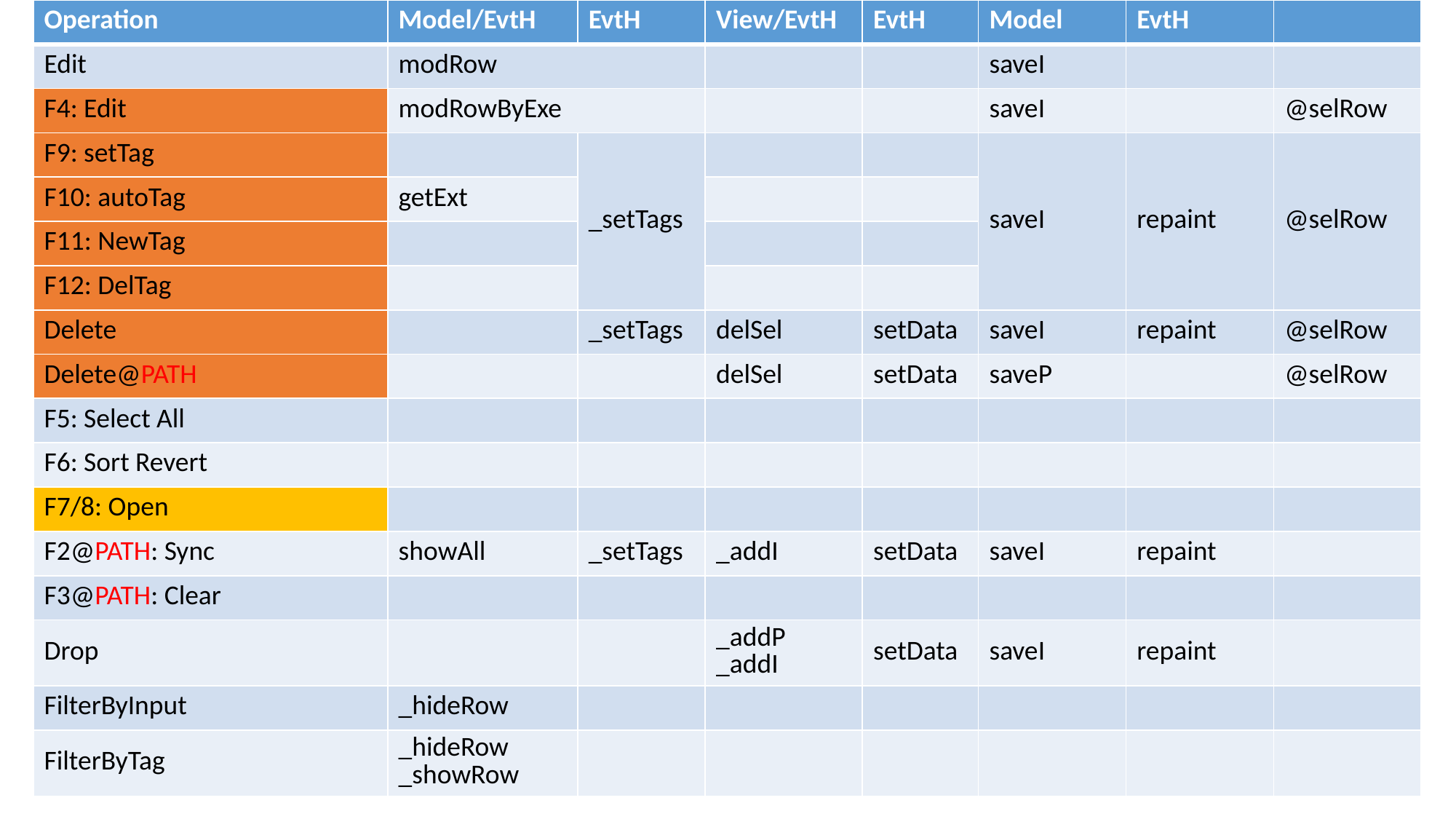

| Operation | Model/EvtH | EvtH | View/EvtH | EvtH | Model | EvtH |  |
| --- | --- | --- | --- | --- | --- | --- | --- |
| Edit | modRow |  |  |  | saveI |  |  |
| F4: Edit | modRowByExe |  |  |  | saveI |  | @selRow |
| F9: setTag |  | \_setTags |  |  | saveI | repaint | @selRow |
| F10: autoTag | getExt |  |  |  |  |  |  |
| F11: NewTag |  |  |  |  |  |  |  |
| F12: DelTag |  |  |  |  |  |  |  |
| Delete |  | \_setTags | delSel | setData | saveI | repaint | @selRow |
| Delete@PATH |  |  | delSel | setData | saveP |  | @selRow |
| F5: Select All |  |  |  |  |  |  |  |
| F6: Sort Revert |  |  |  |  |  |  |  |
| F7/8: Open |  |  |  |  |  |  |  |
| F2@PATH: Sync | showAll | \_setTags | \_addI | setData | saveI | repaint |  |
| F3@PATH: Clear |  |  |  |  |  |  |  |
| Drop |  |  | \_addP \_addI | setData | saveI | repaint |  |
| FilterByInput | \_hideRow |  |  |  |  |  |  |
| FilterByTag | \_hideRow \_showRow |  |  |  |  |  |  |